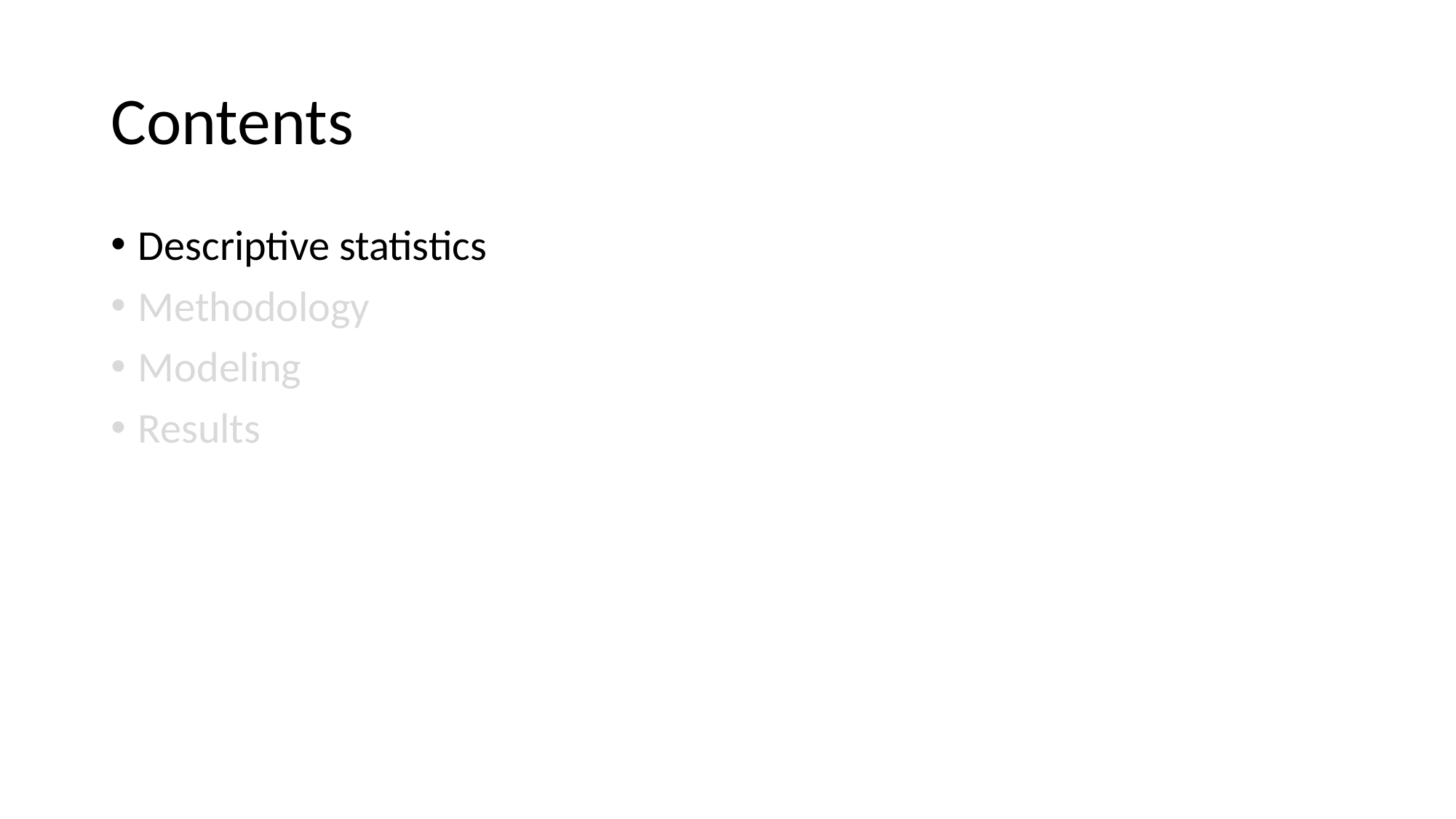

# Contents
Descriptive statistics
Methodology
Modeling
Results